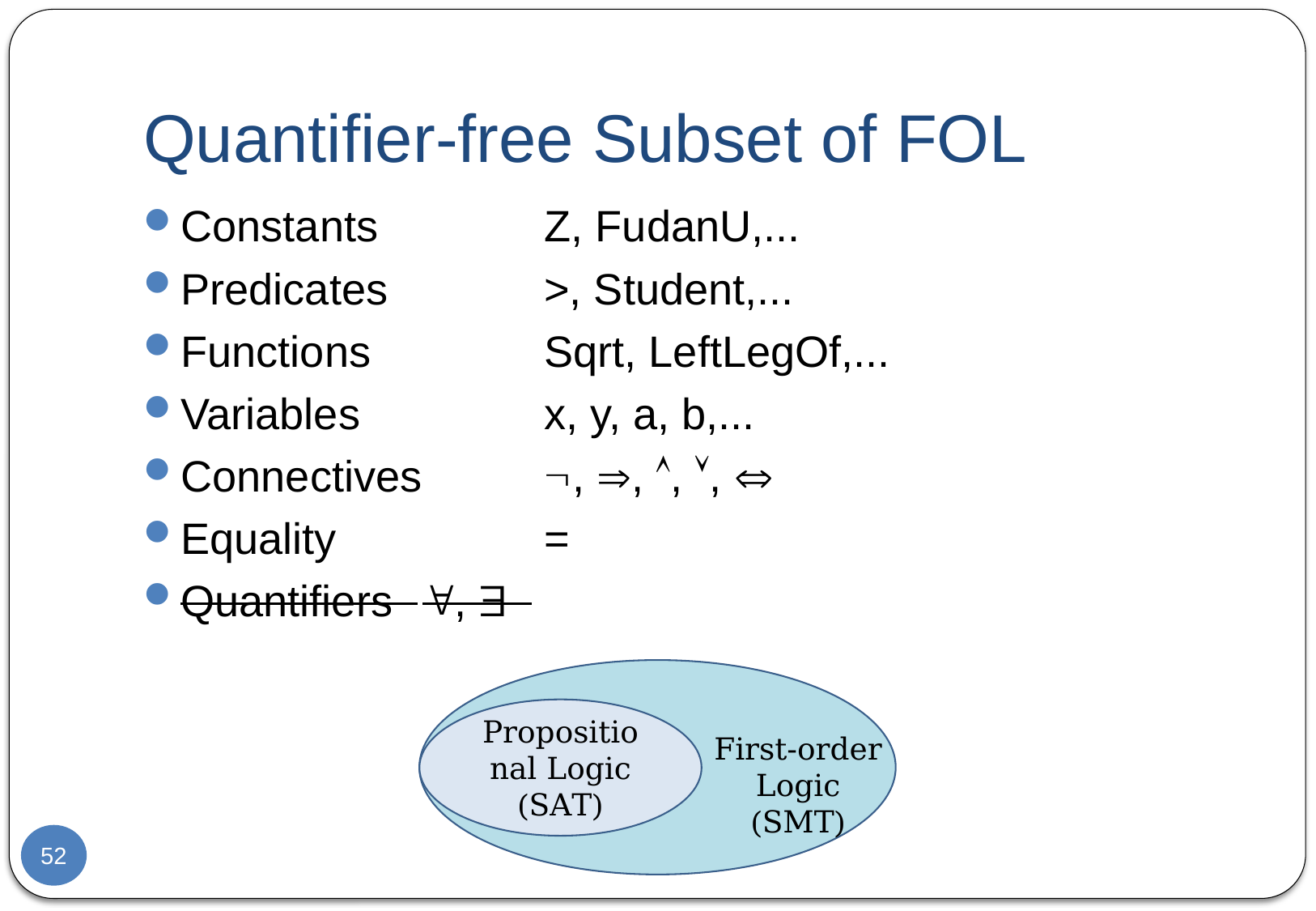

# Quantifier-free Subset of FOL
Constants		Z, FudanU,...
Predicates		>, Student,...
Functions		Sqrt, LeftLegOf,...
Variables		x, y, a, b,...
Connectives	¬, ⇒, ∧, ∨, ⇔
Equality		=
Quantifiers  	∀, ∃

Propositional Logic (SAT)
First-order Logic (SMT)
52